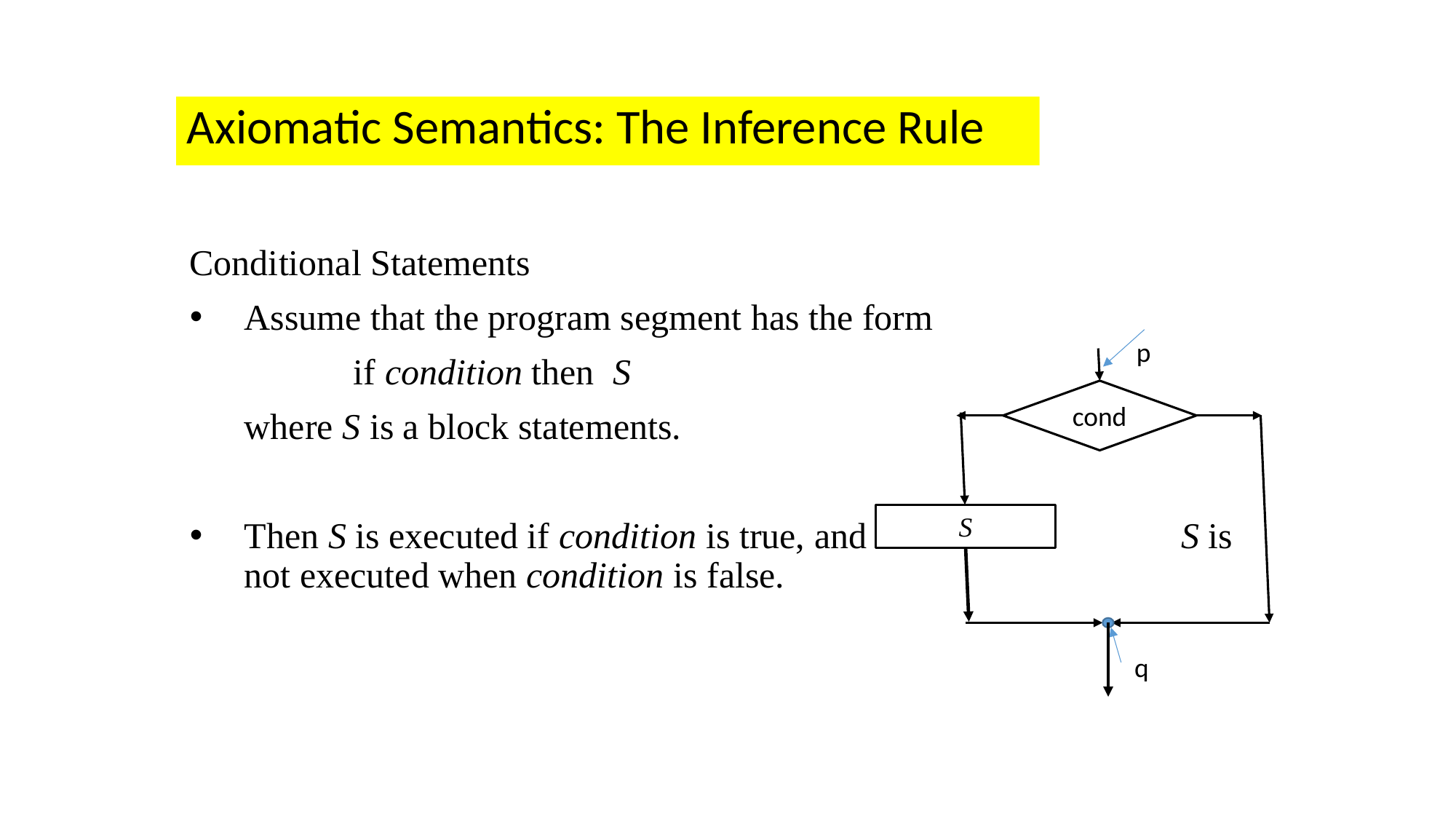

Axiomatic Semantics: The Inference Rule
Conditional Statements
Assume that the program segment has the form
		if condition then  S
    	where S is a block statements.

Then S is executed if condition is true, and 		                   S is not executed when condition is false.

p
cond
S

q